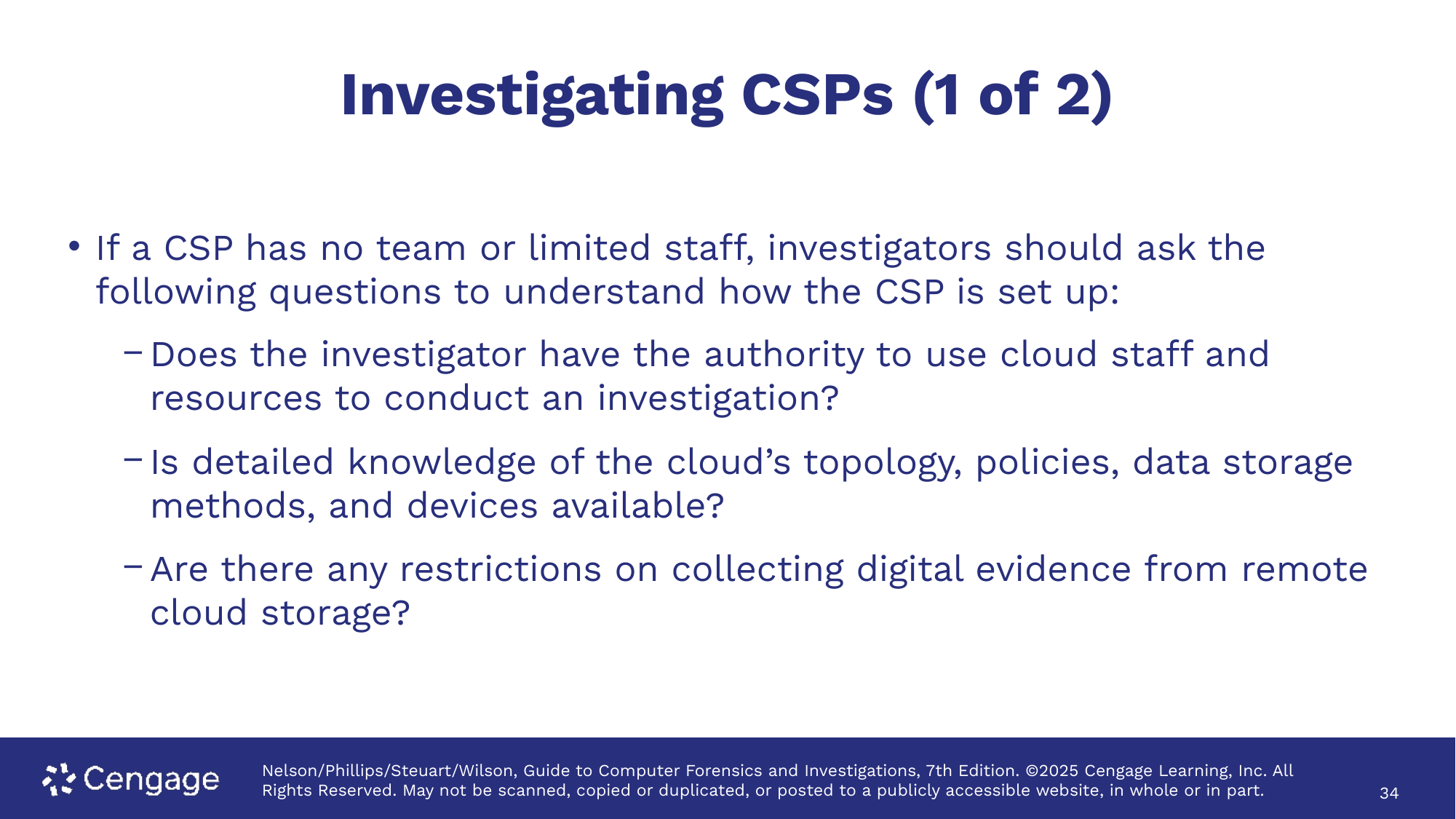

# Investigating CSPs (1 of 2)
If a CSP has no team or limited staff, investigators should ask the following questions to understand how the CSP is set up:
Does the investigator have the authority to use cloud staff and resources to conduct an investigation?
Is detailed knowledge of the cloud’s topology, policies, data storage methods, and devices available?
Are there any restrictions on collecting digital evidence from remote cloud storage?